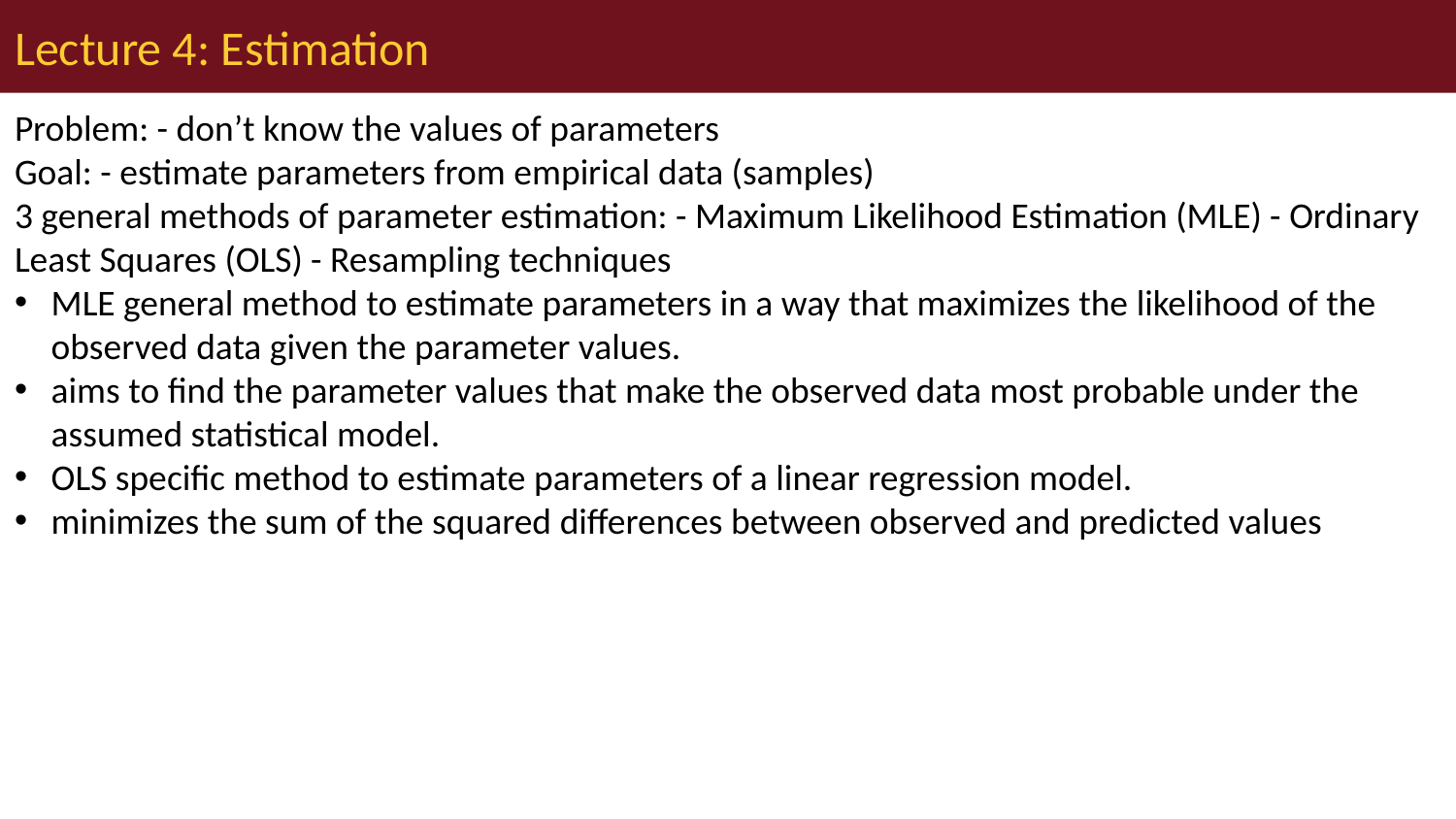

# Lecture 4: Estimation
Problem: - don’t know the values of parameters
Goal: - estimate parameters from empirical data (samples)
3 general methods of parameter estimation: - Maximum Likelihood Estimation (MLE) - Ordinary Least Squares (OLS) - Resampling techniques
MLE general method to estimate parameters in a way that maximizes the likelihood of the observed data given the parameter values.
aims to find the parameter values that make the observed data most probable under the assumed statistical model.
OLS specific method to estimate parameters of a linear regression model.
minimizes the sum of the squared differences between observed and predicted values